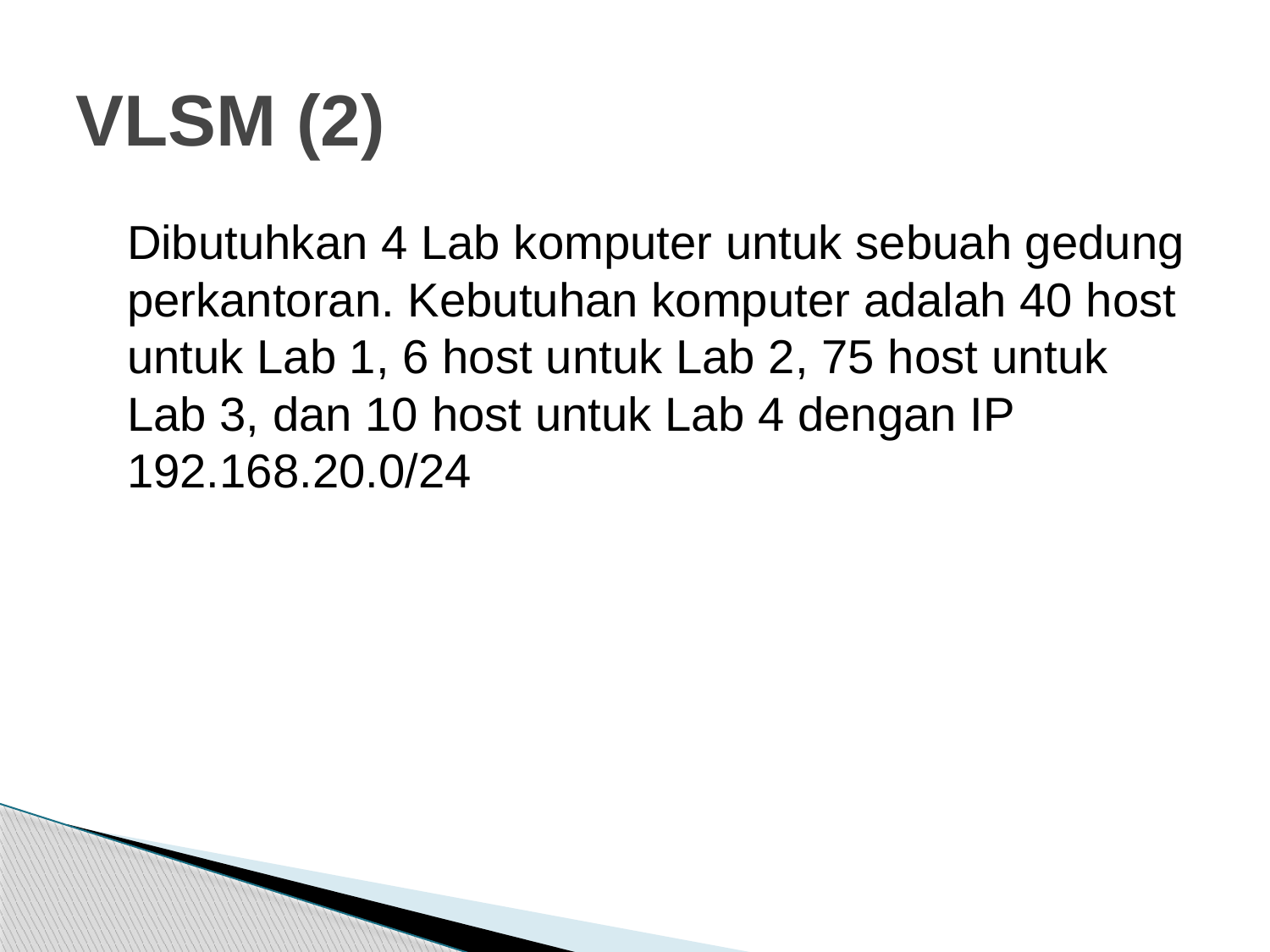

# VLSM (2)
	Dibutuhkan 4 Lab komputer untuk sebuah gedung perkantoran. Kebutuhan komputer adalah 40 host untuk Lab 1, 6 host untuk Lab 2, 75 host untuk Lab 3, dan 10 host untuk Lab 4 dengan IP 192.168.20.0/24